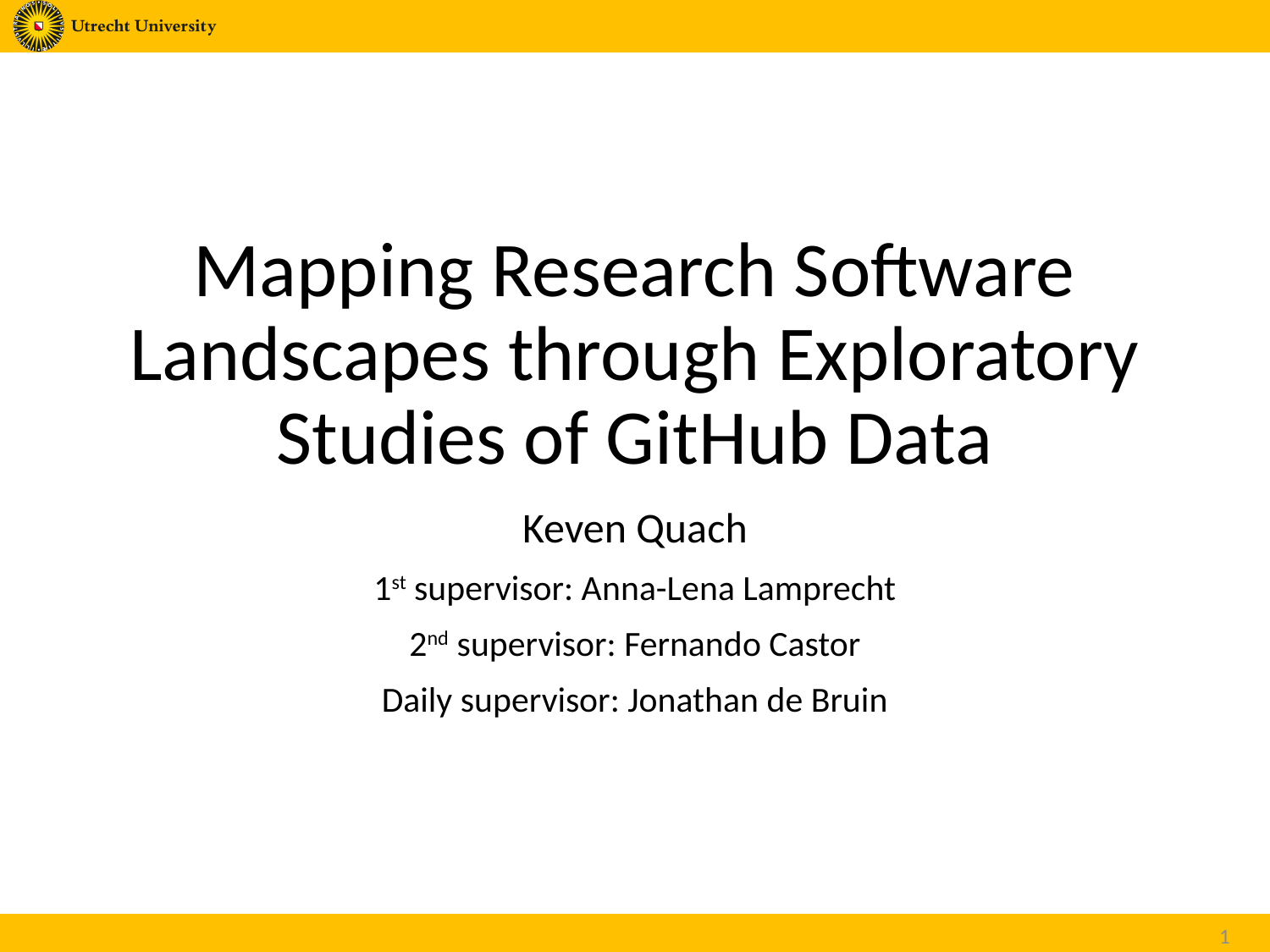

# Mapping Research Software Landscapes through Exploratory Studies of GitHub Data
Keven Quach
1st supervisor: Anna-Lena Lamprecht
2nd supervisor: Fernando Castor
Daily supervisor: Jonathan de Bruin
1